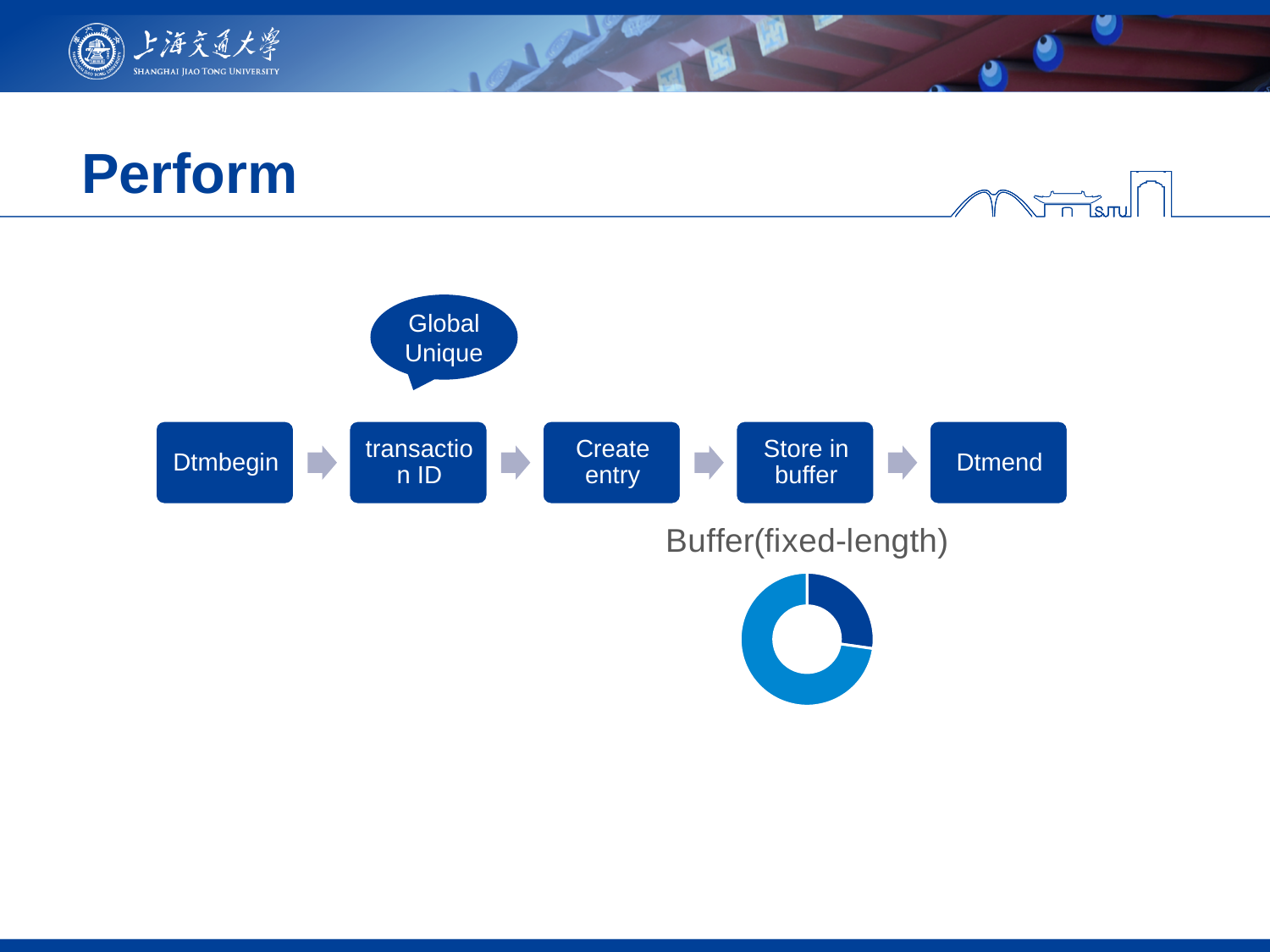

# Perform
Dtmbegin

transaction ID

Create entry

Store in buffer

Dtmend
Global Unique

### Chart: Buffer(fixed-length)

| Category | buffer |
|---|---|
|  | 3.0 |
|  | 8.0 |
|  | None |
|  | None |